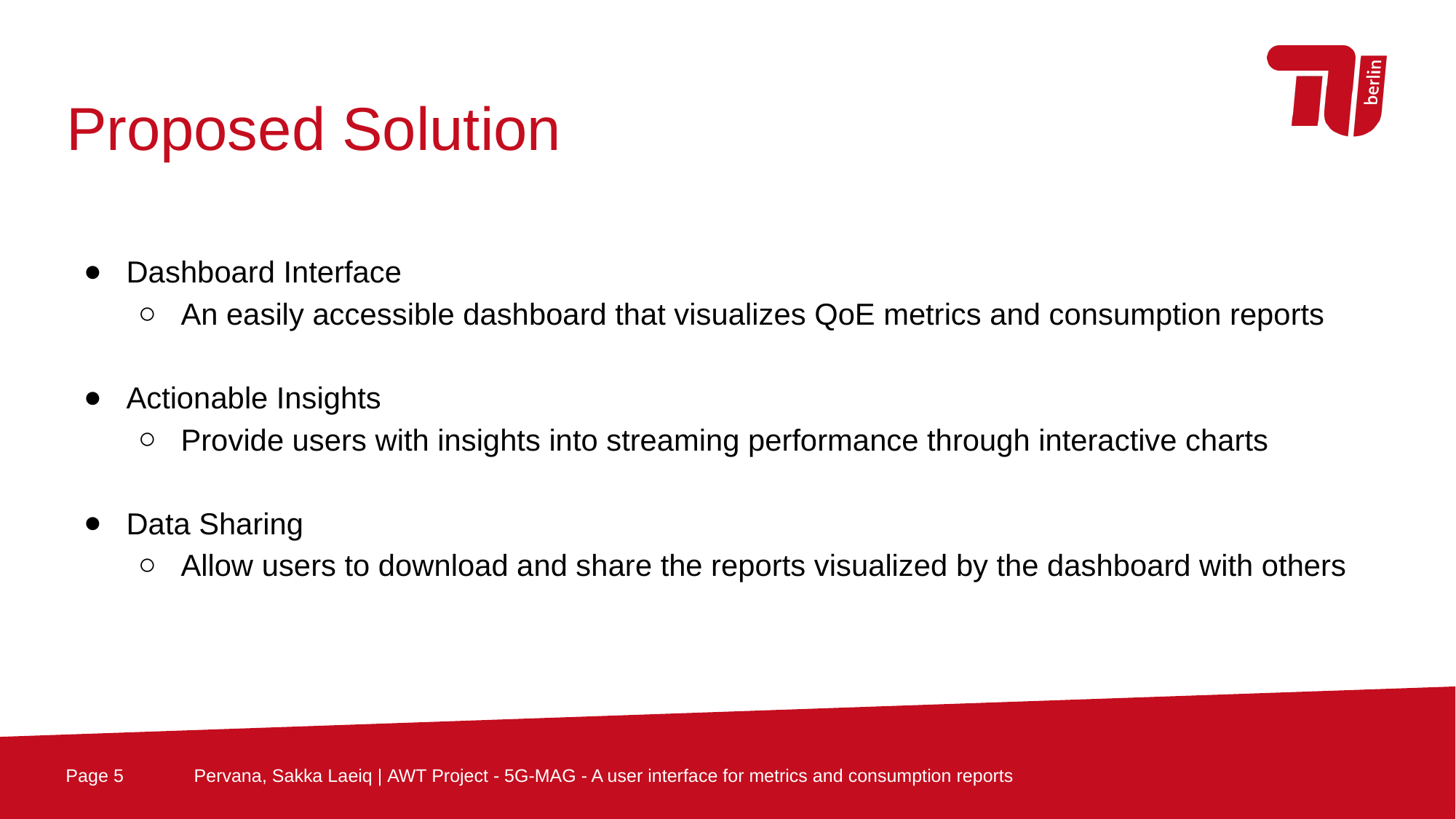

Proposed Solution
Dashboard Interface
An easily accessible dashboard that visualizes QoE metrics and consumption reports

Actionable Insights
Provide users with insights into streaming performance through interactive charts

Data Sharing
Allow users to download and share the reports visualized by the dashboard with others